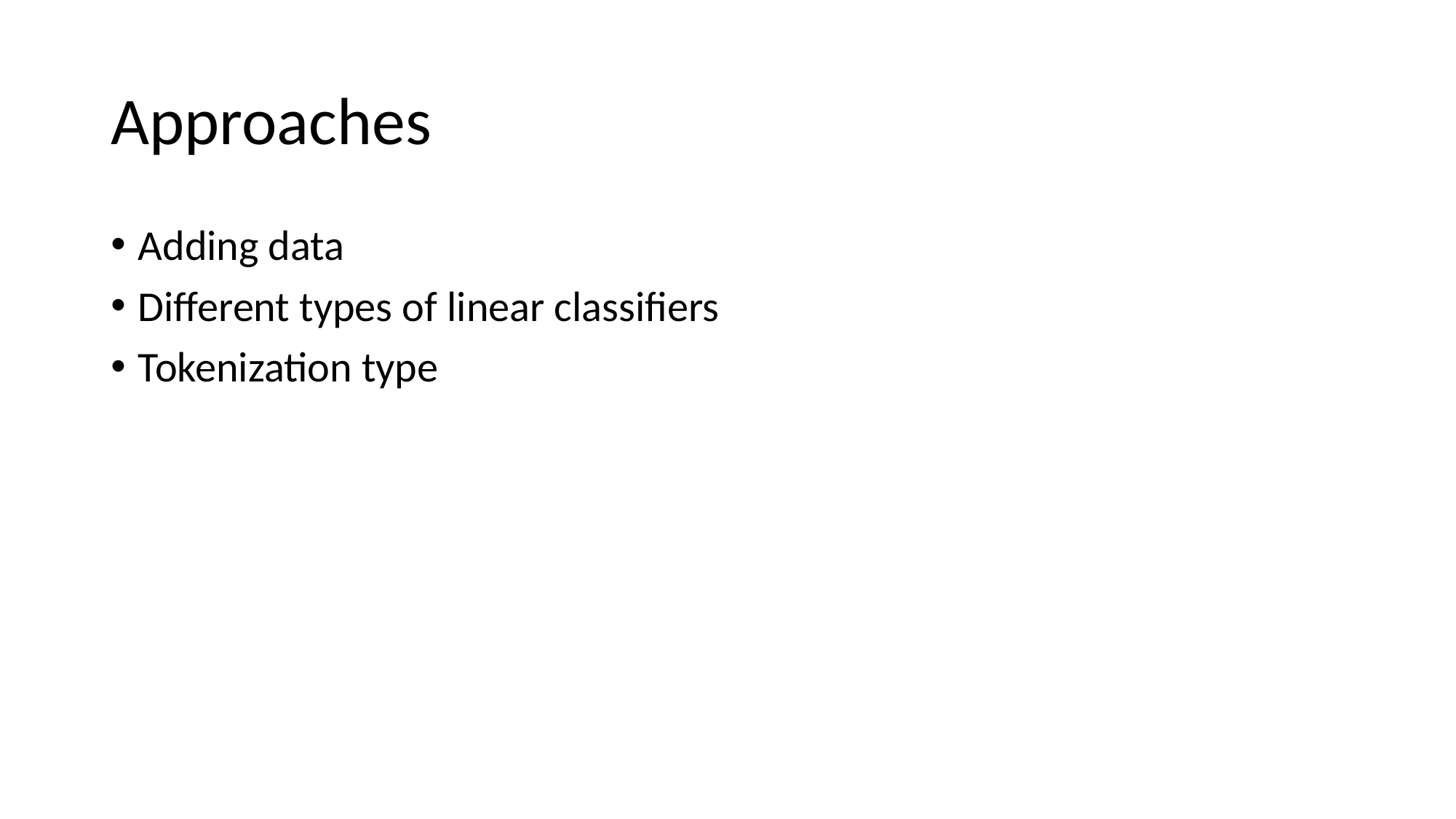

# Approaches
Adding data
Different types of linear classifiers
Tokenization type